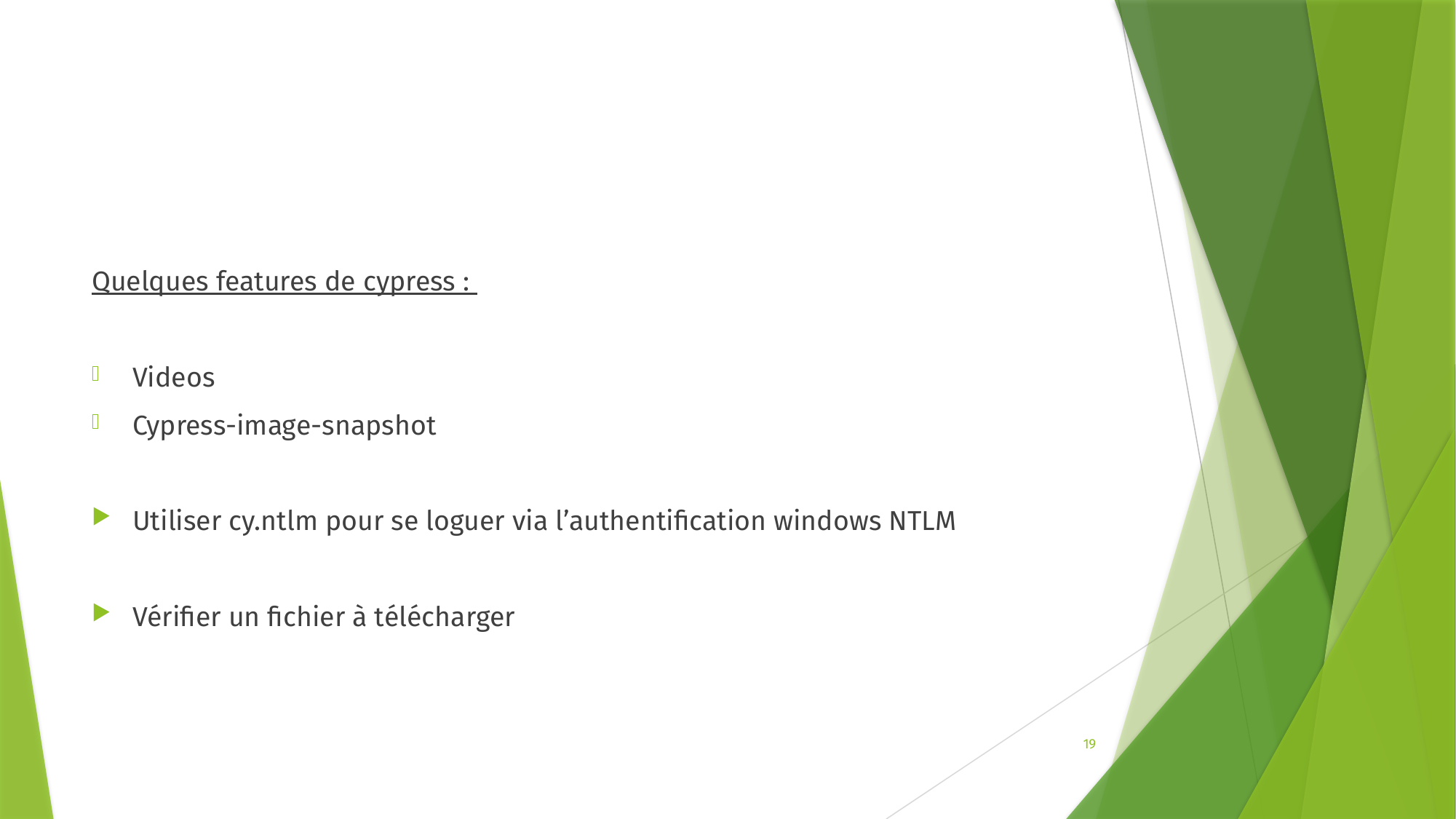

#
Quelques features de cypress :

Videos
Cypress-image-snapshot

Utiliser cy.ntlm pour se loguer via l’authentification windows NTLM

Vérifier un fichier à télécharger

19